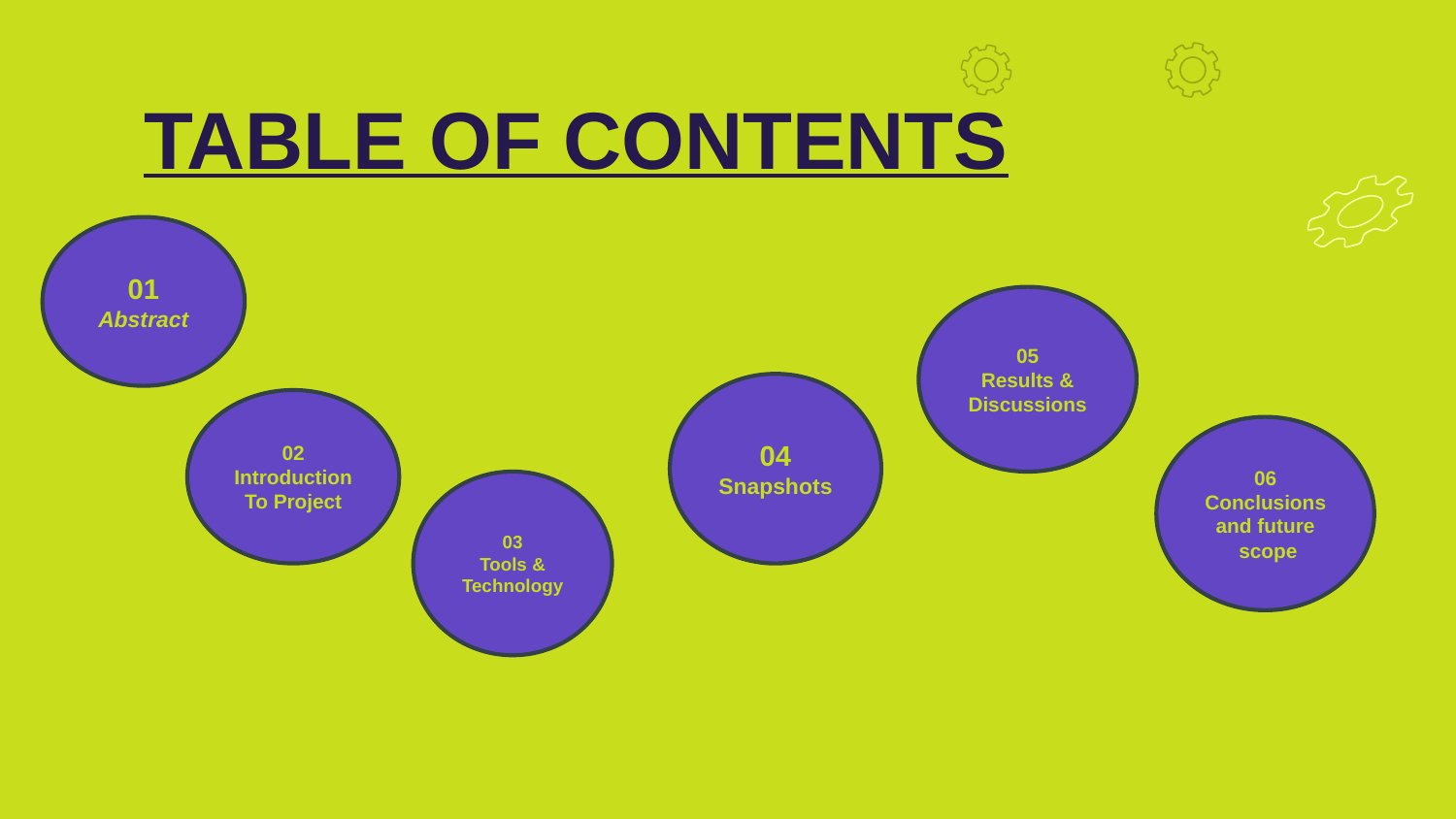

# TABLE OF CONTENTS
01
Abstract
05
Results & Discussions
04
Snapshots
02
Introduction
To Project
06
Conclusions and future
 scope
03
Tools &
Technology